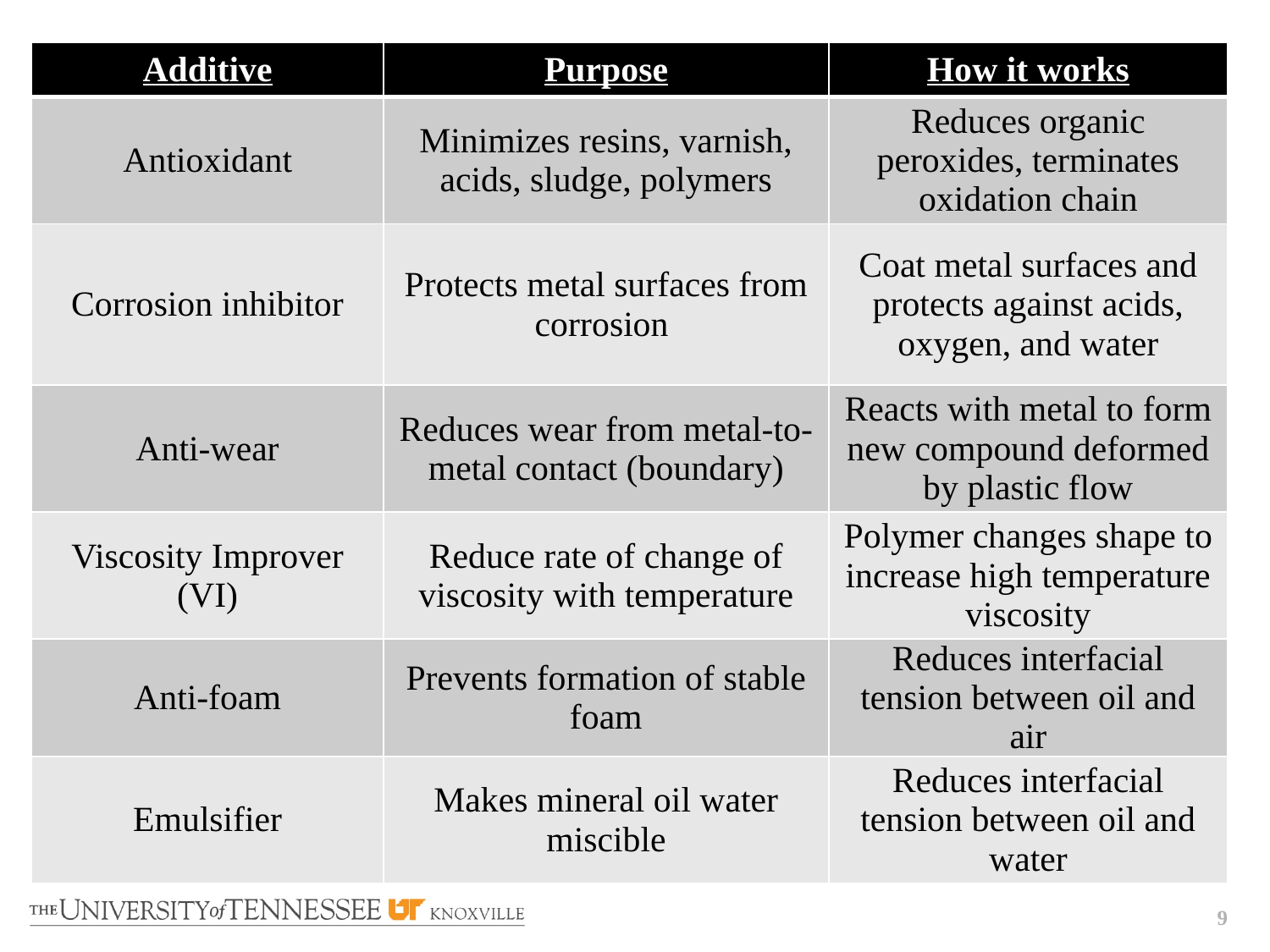

| Additive | Purpose | How it works |
| --- | --- | --- |
| Antioxidant | Minimizes resins, varnish, acids, sludge, polymers | Reduces organic peroxides, terminates oxidation chain |
| Corrosion inhibitor | Protects metal surfaces from corrosion | Coat metal surfaces and protects against acids, oxygen, and water |
| Anti-wear | Reduces wear from metal-to-metal contact (boundary) | Reacts with metal to form new compound deformed by plastic flow |
| Viscosity Improver (VI) | Reduce rate of change of viscosity with temperature | Polymer changes shape to increase high temperature viscosity |
| Anti-foam | Prevents formation of stable foam | Reduces interfacial tension between oil and air |
| Emulsifier | Makes mineral oil water miscible | Reduces interfacial tension between oil and water |
9